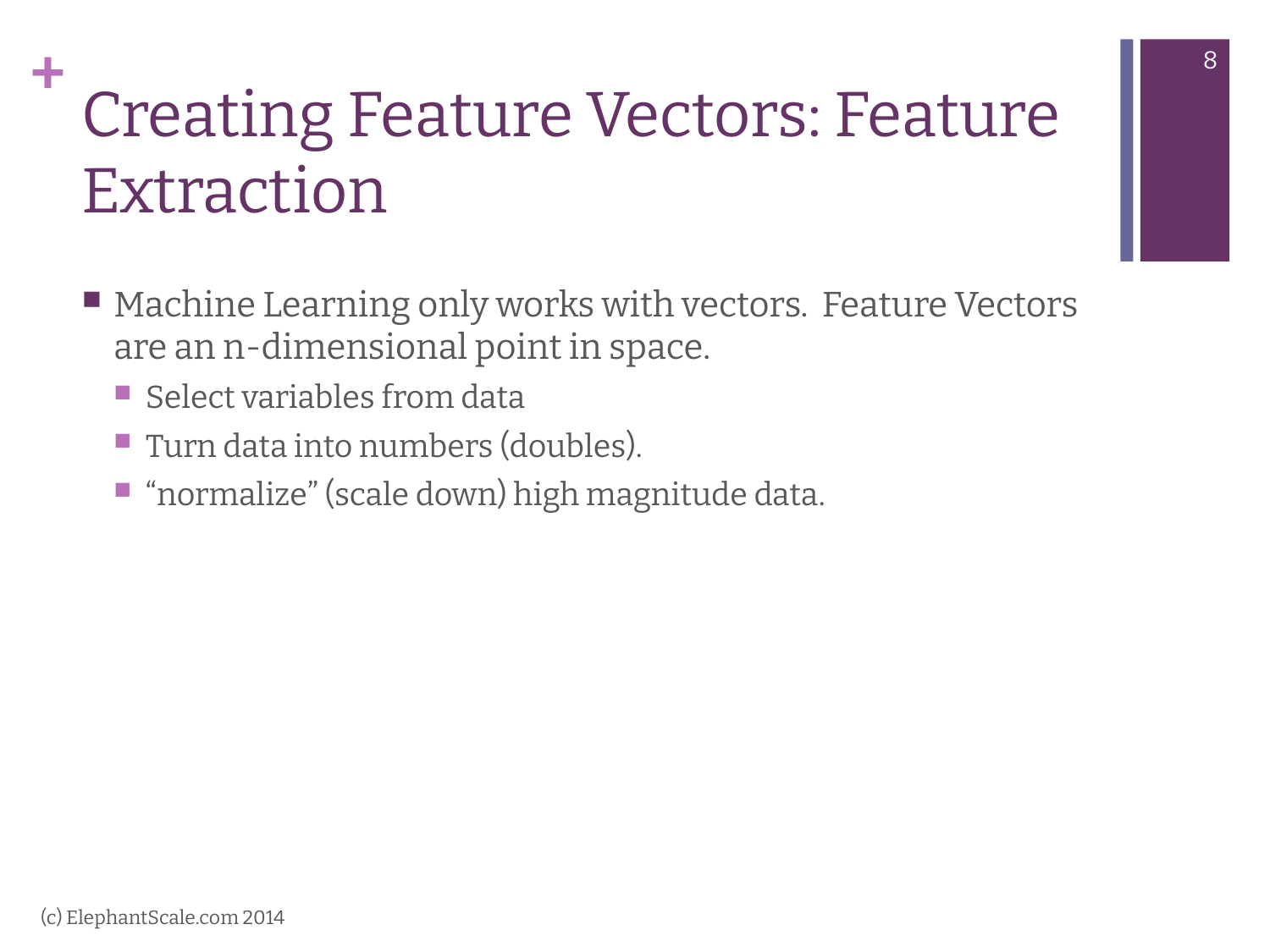

8
# Creating Feature Vectors: Feature Extraction
Machine Learning only works with vectors.  Feature Vectors are an n-dimensional point in space.
Select variables from data
Turn data into numbers (doubles).
“normalize” (scale down) high magnitude data.
(c) ElephantScale.com 2014